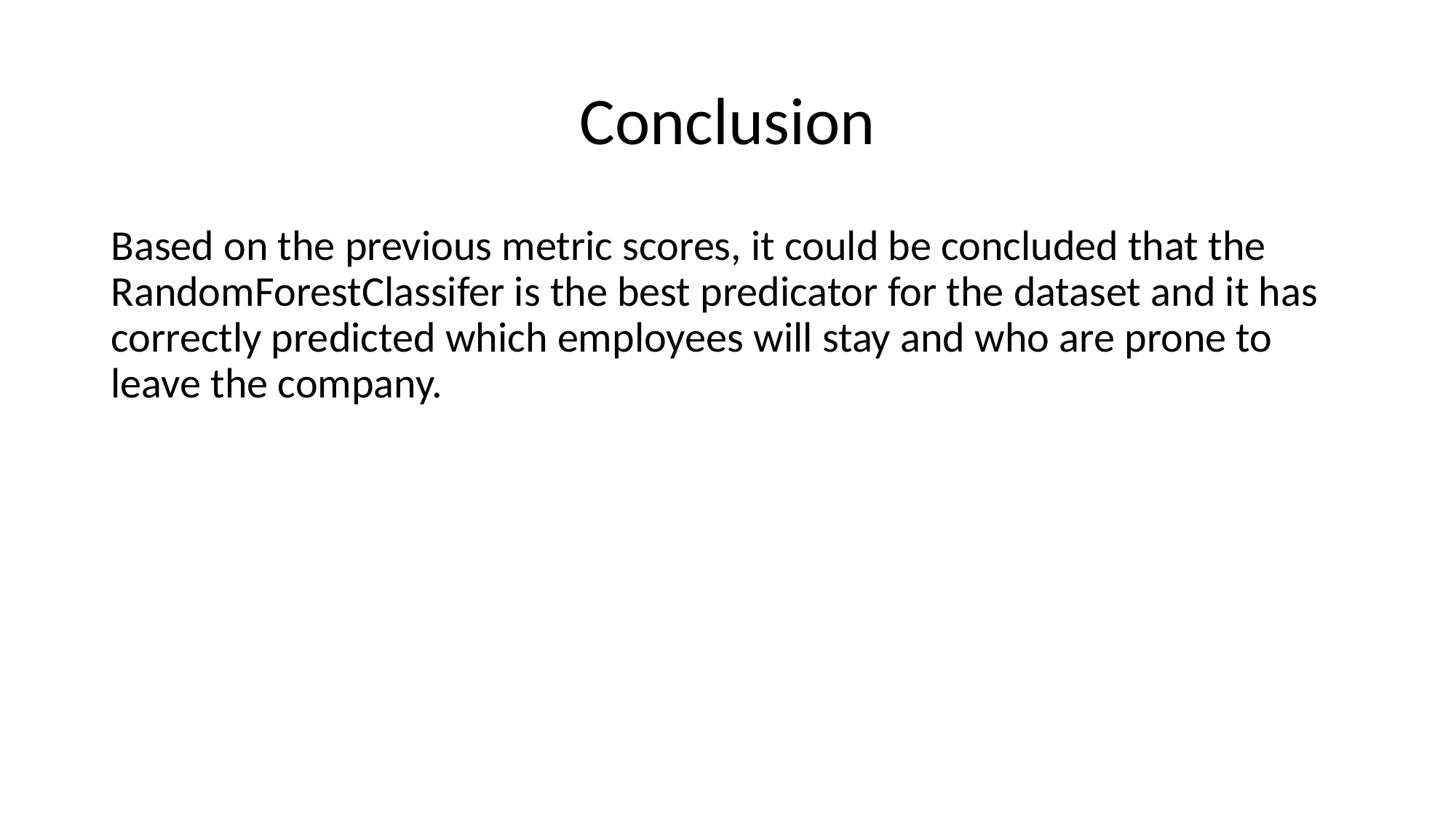

# Conclusion
Based on the previous metric scores, it could be concluded that the RandomForestClassifer is the best predicator for the dataset and it has correctly predicted which employees will stay and who are prone to leave the company.